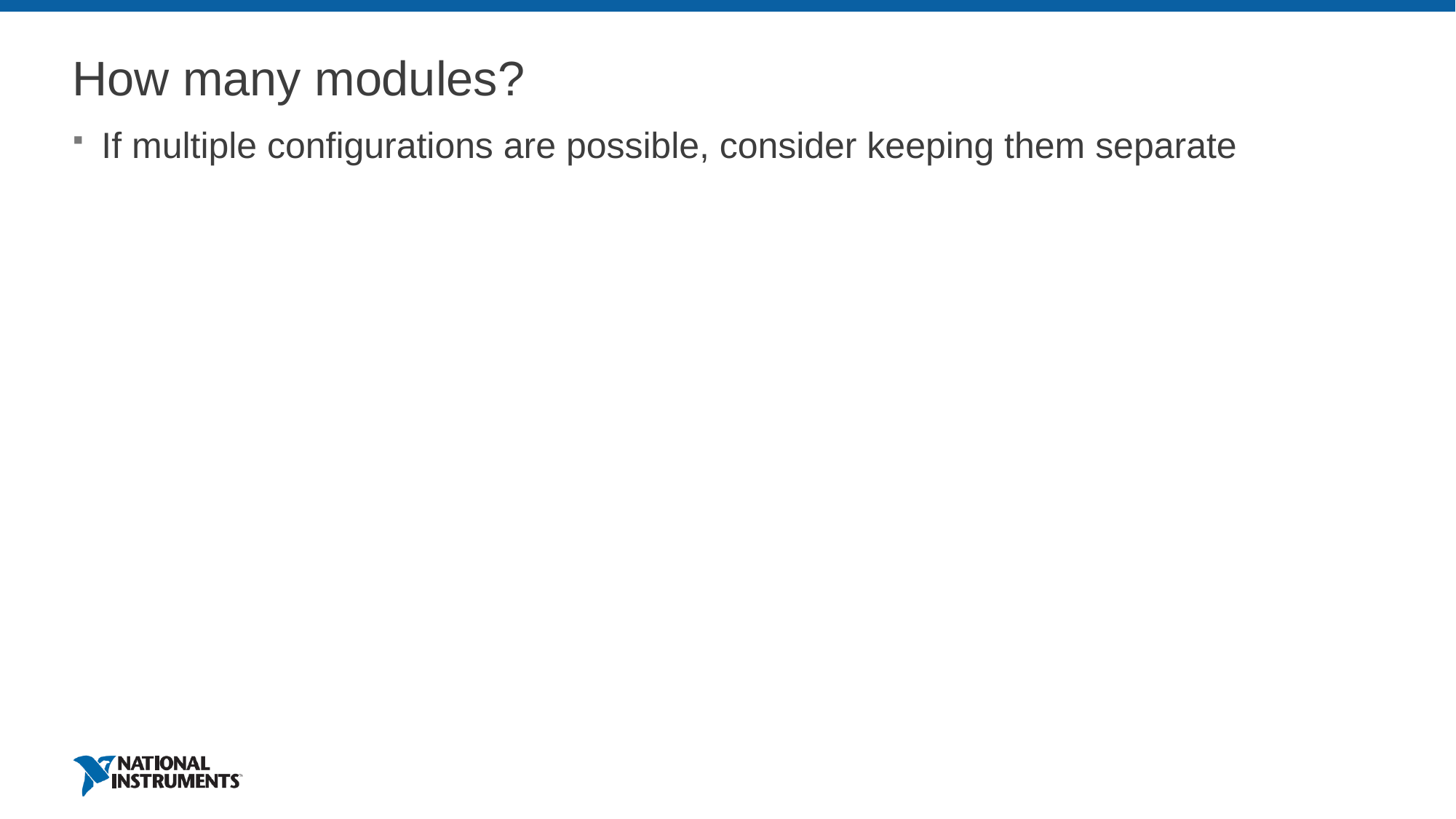

# How many modules?
If multiple configurations are possible, consider keeping them separate